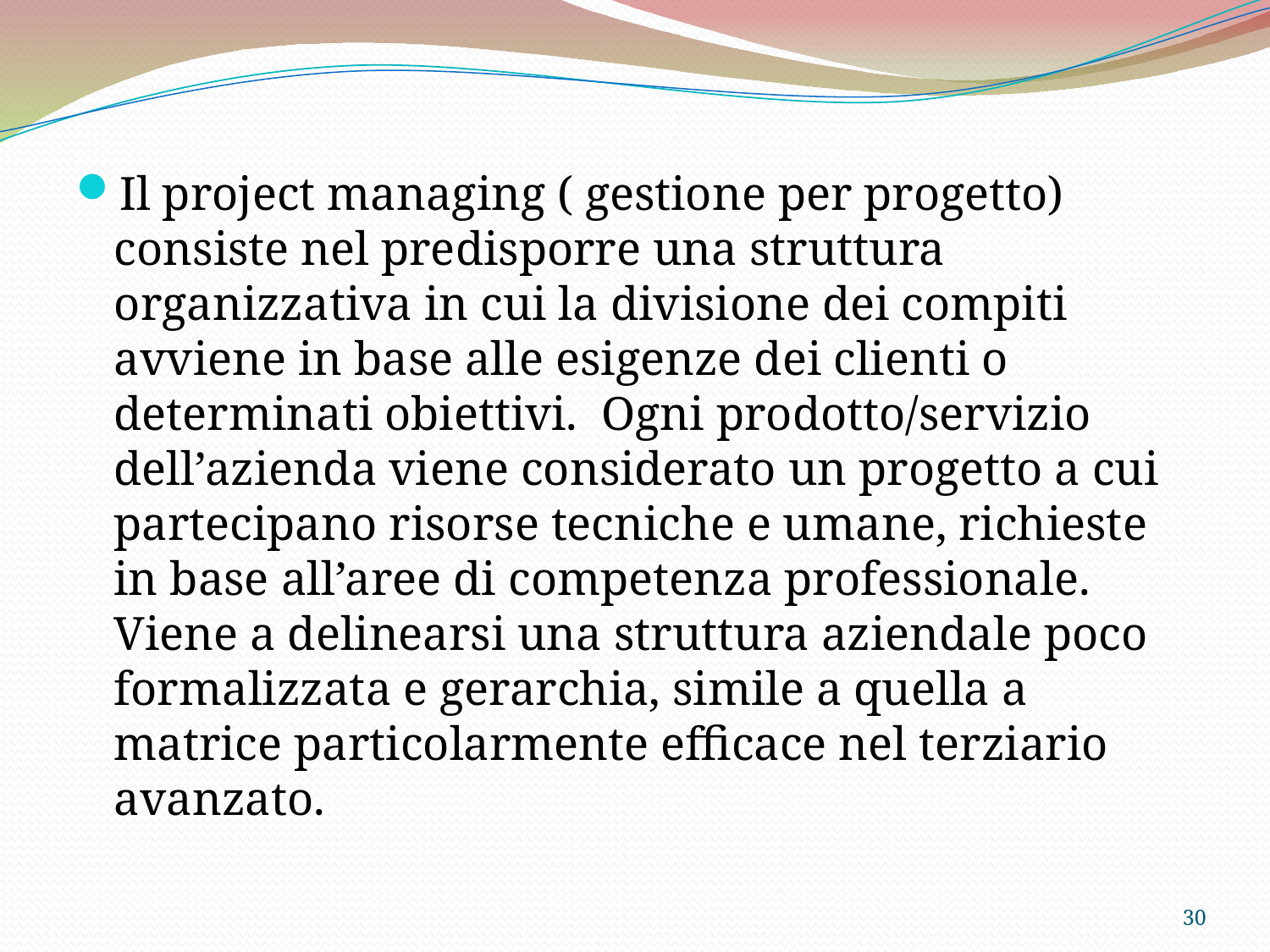

Il project managing ( gestione per progetto) consiste nel predisporre una struttura organizzativa in cui la divisione dei compiti avviene in base alle esigenze dei clienti o determinati obiettivi.  Ogni prodotto/servizio dell’azienda viene considerato un progetto a cui partecipano risorse tecniche e umane, richieste in base all’aree di competenza professionale. Viene a delinearsi una struttura aziendale poco formalizzata e gerarchia, simile a quella a matrice particolarmente efficace nel terziario avanzato.
30